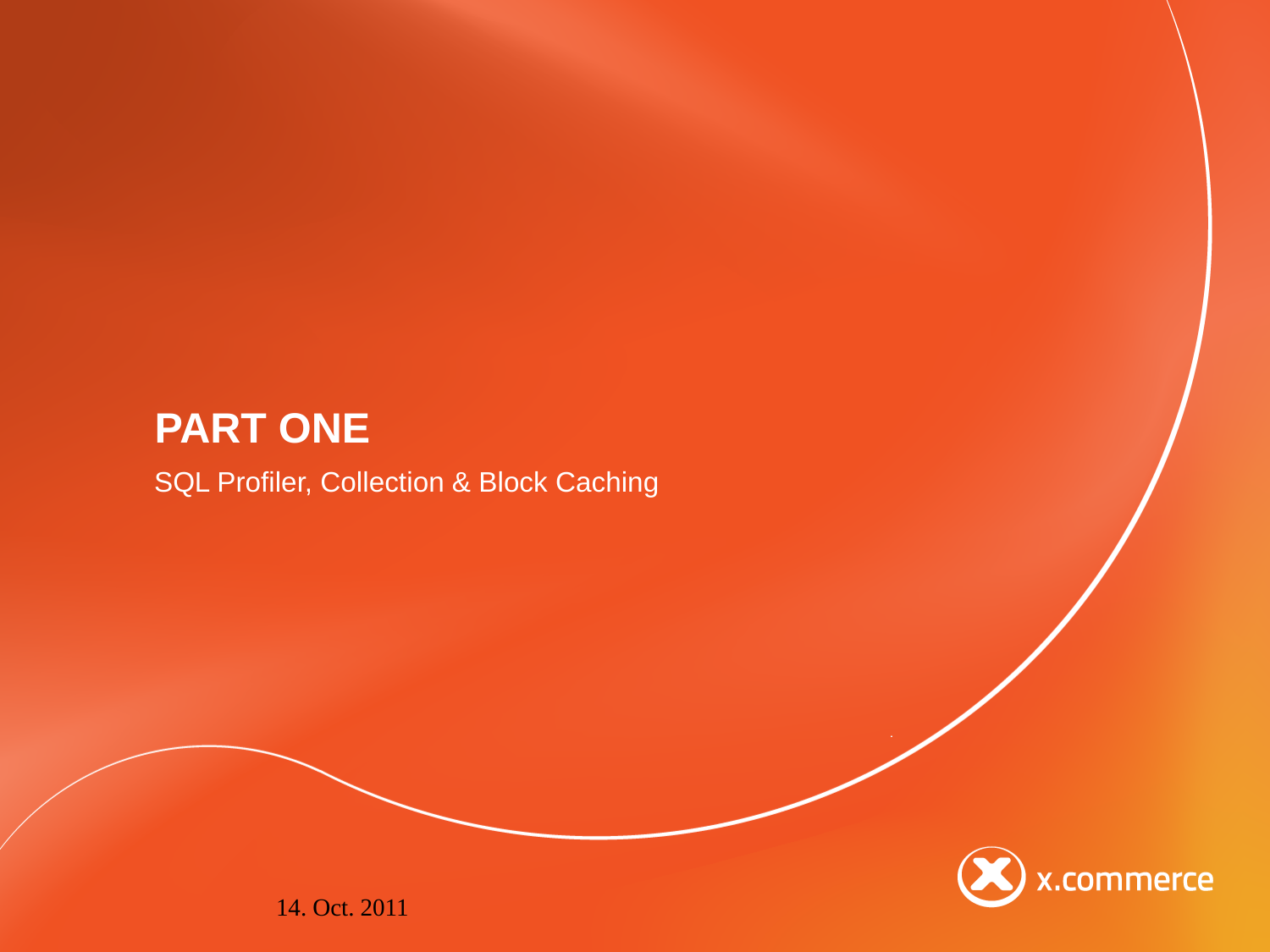

# Part One
SQL Profiler, Collection & Block Caching
14. Oct. 2011